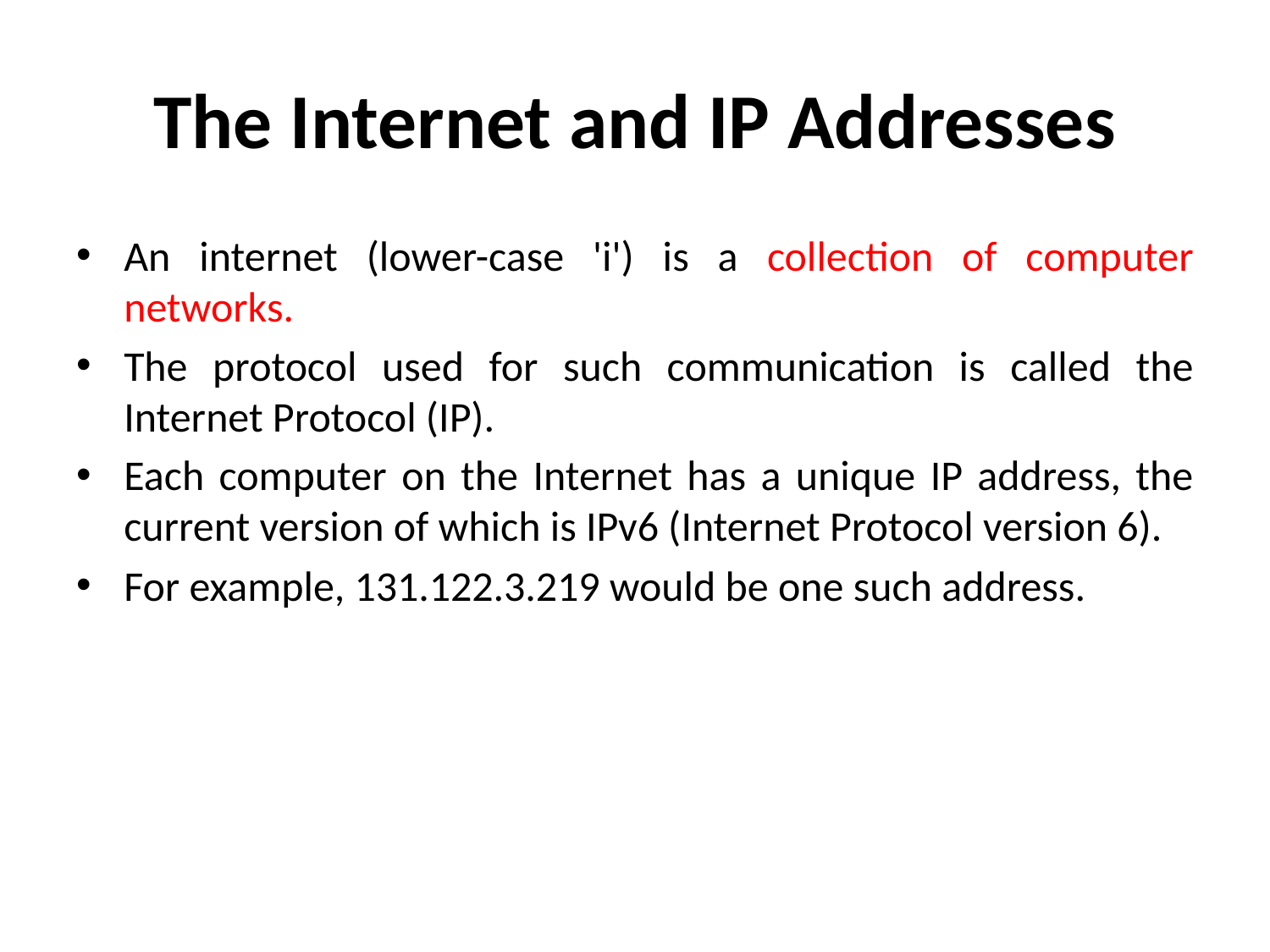

# The Internet and IP Addresses
An internet (lower-case 'i') is a collection of computer networks.
The protocol used for such communication is called the Internet Protocol (IP).
Each computer on the Internet has a unique IP address, the current version of which is IPv6 (Internet Protocol version 6).
For example, 131.122.3.219 would be one such address.